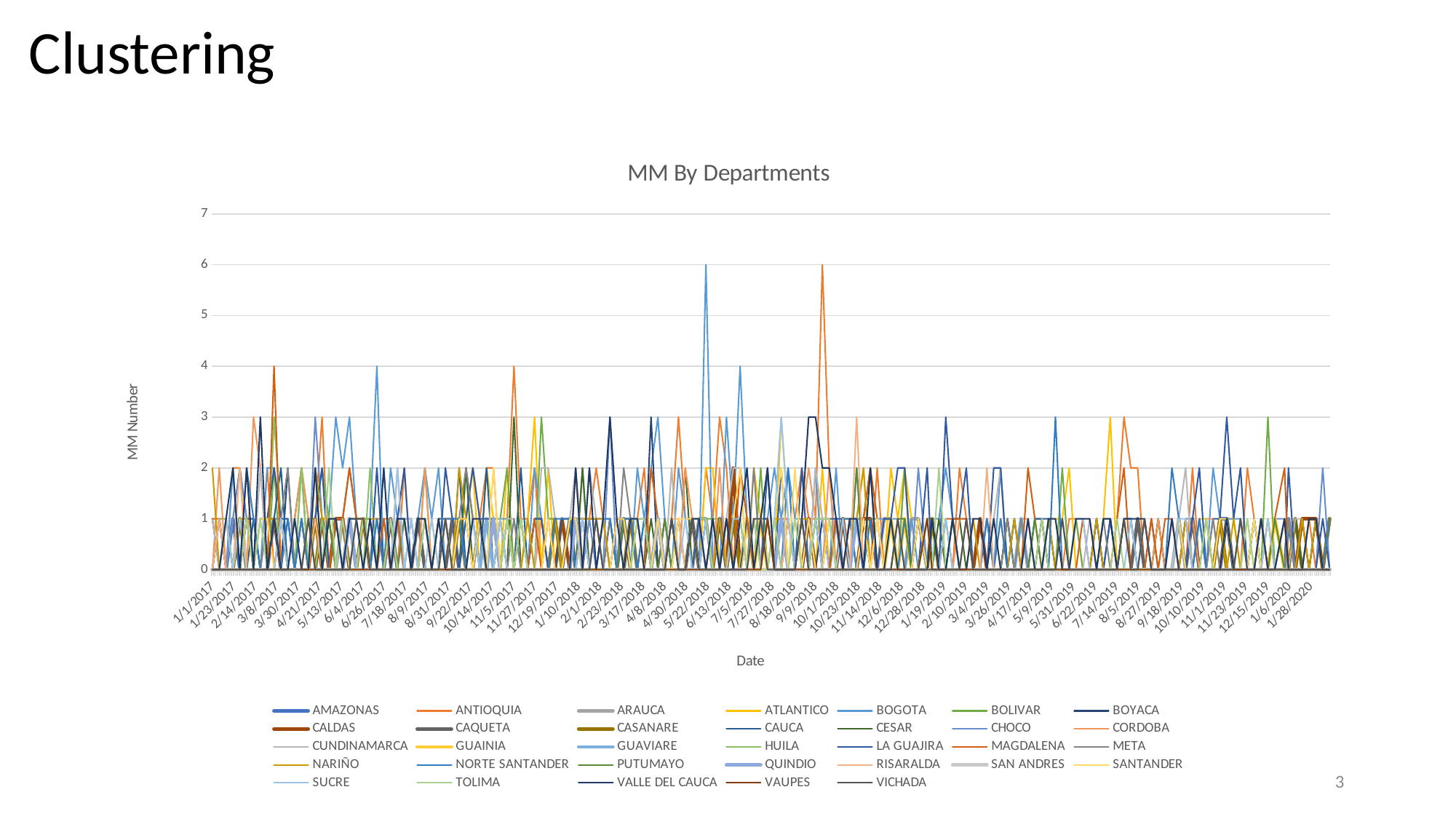

Clustering

### Chart: MM By Departments

| Category | AMAZONAS | ANTIOQUIA | ARAUCA | ATLANTICO | BOGOTA | BOLIVAR | BOYACA | CALDAS | CAQUETA | CASANARE | CAUCA | CESAR | CHOCO | CORDOBA | CUNDINAMARCA | GUAINIA | GUAVIARE | HUILA | LA GUAJIRA | MAGDALENA | META | NARIÑO | NORTE SANTANDER | PUTUMAYO | QUINDIO | RISARALDA | SAN ANDRES | SANTANDER | SUCRE | TOLIMA | VALLE DEL CAUCA | VAUPES | VICHADA |
|---|---|---|---|---|---|---|---|---|---|---|---|---|---|---|---|---|---|---|---|---|---|---|---|---|---|---|---|---|---|---|---|---|---|
| 42736 | 0.0 | 0.0 | 0.0 | 0.0 | 0.0 | 0.0 | 1.0 | 0.0 | 0.0 | 0.0 | 0.0 | 0.0 | 0.0 | 0.0 | 1.0 | 0.0 | 0.0 | 0.0 | 0.0 | 1.0 | 0.0 | 2.0 | 0.0 | 0.0 | 0.0 | 0.0 | 0.0 | 0.0 | 0.0 | 0.0 | 0.0 | 0.0 | 0.0 |
| 42743 | 0.0 | 1.0 | 0.0 | 0.0 | 1.0 | 1.0 | 0.0 | 0.0 | 0.0 | 0.0 | 1.0 | 0.0 | 0.0 | 2.0 | 0.0 | 0.0 | 0.0 | 0.0 | 0.0 | 1.0 | 1.0 | 0.0 | 0.0 | 0.0 | 0.0 | 1.0 | 0.0 | 0.0 | 0.0 | 0.0 | 0.0 | 0.0 | 0.0 |
| 42750 | 0.0 | 0.0 | 0.0 | 0.0 | 0.0 | 1.0 | 0.0 | 0.0 | 0.0 | 0.0 | 0.0 | 1.0 | 0.0 | 0.0 | 0.0 | 0.0 | 0.0 | 0.0 | 1.0 | 0.0 | 0.0 | 0.0 | 0.0 | 0.0 | 0.0 | 0.0 | 0.0 | 1.0 | 1.0 | 0.0 | 1.0 | 0.0 | 0.0 |
| 42757 | 1.0 | 2.0 | 0.0 | 1.0 | 2.0 | 0.0 | 0.0 | 0.0 | 0.0 | 0.0 | 0.0 | 0.0 | 1.0 | 0.0 | 0.0 | 0.0 | 0.0 | 0.0 | 0.0 | 0.0 | 0.0 | 0.0 | 0.0 | 0.0 | 0.0 | 0.0 | 0.0 | 0.0 | 0.0 | 0.0 | 2.0 | 0.0 | 0.0 |
| 42764 | 0.0 | 2.0 | 0.0 | 2.0 | 0.0 | 0.0 | 0.0 | 0.0 | 0.0 | 1.0 | 0.0 | 0.0 | 2.0 | 0.0 | 0.0 | 0.0 | 0.0 | 0.0 | 0.0 | 1.0 | 0.0 | 1.0 | 0.0 | 0.0 | 0.0 | 2.0 | 0.0 | 1.0 | 1.0 | 0.0 | 0.0 | 0.0 | 0.0 |
| 42771 | 0.0 | 1.0 | 0.0 | 0.0 | 0.0 | 1.0 | 0.0 | 0.0 | 0.0 | 0.0 | 0.0 | 1.0 | 1.0 | 0.0 | 1.0 | 0.0 | 0.0 | 0.0 | 1.0 | 0.0 | 0.0 | 1.0 | 2.0 | 0.0 | 0.0 | 0.0 | 0.0 | 0.0 | 0.0 | 1.0 | 2.0 | 0.0 | 0.0 |
| 42778 | 0.0 | 1.0 | 0.0 | 1.0 | 0.0 | 0.0 | 0.0 | 0.0 | 0.0 | 0.0 | 1.0 | 0.0 | 0.0 | 3.0 | 0.0 | 0.0 | 0.0 | 0.0 | 1.0 | 0.0 | 0.0 | 0.0 | 1.0 | 0.0 | 0.0 | 0.0 | 0.0 | 0.0 | 0.0 | 0.0 | 0.0 | 0.0 | 0.0 |
| 42785 | 0.0 | 0.0 | 0.0 | 0.0 | 0.0 | 0.0 | 1.0 | 0.0 | 0.0 | 0.0 | 0.0 | 0.0 | 0.0 | 2.0 | 2.0 | 0.0 | 0.0 | 0.0 | 0.0 | 0.0 | 0.0 | 1.0 | 0.0 | 0.0 | 0.0 | 0.0 | 0.0 | 1.0 | 0.0 | 1.0 | 3.0 | 0.0 | 0.0 |
| 42792 | 0.0 | 2.0 | 0.0 | 0.0 | 2.0 | 0.0 | 1.0 | 0.0 | 0.0 | 0.0 | 0.0 | 0.0 | 0.0 | 0.0 | 0.0 | 0.0 | 0.0 | 0.0 | 1.0 | 0.0 | 1.0 | 1.0 | 0.0 | 0.0 | 0.0 | 0.0 | 0.0 | 1.0 | 0.0 | 0.0 | 0.0 | 0.0 | 0.0 |
| 42799 | 0.0 | 0.0 | 0.0 | 3.0 | 2.0 | 2.0 | 1.0 | 0.0 | 1.0 | 0.0 | 1.0 | 0.0 | 0.0 | 1.0 | 0.0 | 0.0 | 0.0 | 3.0 | 2.0 | 4.0 | 1.0 | 1.0 | 0.0 | 0.0 | 0.0 | 0.0 | 0.0 | 0.0 | 0.0 | 0.0 | 1.0 | 0.0 | 0.0 |
| 42806 | 0.0 | 0.0 | 0.0 | 1.0 | 1.0 | 0.0 | 0.0 | 0.0 | 0.0 | 0.0 | 2.0 | 1.0 | 0.0 | 0.0 | 1.0 | 0.0 | 0.0 | 1.0 | 1.0 | 0.0 | 1.0 | 0.0 | 0.0 | 1.0 | 0.0 | 1.0 | 0.0 | 0.0 | 1.0 | 0.0 | 0.0 | 0.0 | 0.0 |
| 42813 | 0.0 | 0.0 | 0.0 | 0.0 | 1.0 | 0.0 | 2.0 | 0.0 | 0.0 | 0.0 | 0.0 | 0.0 | 1.0 | 0.0 | 0.0 | 0.0 | 0.0 | 0.0 | 1.0 | 0.0 | 2.0 | 0.0 | 1.0 | 0.0 | 0.0 | 0.0 | 0.0 | 0.0 | 0.0 | 0.0 | 0.0 | 0.0 | 0.0 |
| 42820 | 0.0 | 0.0 | 0.0 | 0.0 | 0.0 | 0.0 | 0.0 | 0.0 | 0.0 | 0.0 | 0.0 | 1.0 | 0.0 | 1.0 | 0.0 | 0.0 | 0.0 | 0.0 | 0.0 | 0.0 | 0.0 | 0.0 | 0.0 | 0.0 | 0.0 | 0.0 | 0.0 | 0.0 | 1.0 | 0.0 | 1.0 | 0.0 | 0.0 |
| 42827 | 0.0 | 1.0 | 0.0 | 1.0 | 1.0 | 2.0 | 0.0 | 0.0 | 0.0 | 0.0 | 1.0 | 2.0 | 0.0 | 2.0 | 1.0 | 0.0 | 0.0 | 2.0 | 1.0 | 0.0 | 0.0 | 1.0 | 1.0 | 0.0 | 0.0 | 0.0 | 0.0 | 0.0 | 0.0 | 0.0 | 0.0 | 0.0 | 0.0 |
| 42834 | 0.0 | 0.0 | 0.0 | 0.0 | 0.0 | 1.0 | 0.0 | 0.0 | 0.0 | 0.0 | 0.0 | 0.0 | 0.0 | 1.0 | 0.0 | 0.0 | 0.0 | 0.0 | 0.0 | 1.0 | 0.0 | 0.0 | 0.0 | 0.0 | 0.0 | 0.0 | 0.0 | 0.0 | 0.0 | 1.0 | 0.0 | 0.0 | 1.0 |
| 42841 | 0.0 | 1.0 | 0.0 | 0.0 | 2.0 | 1.0 | 0.0 | 0.0 | 0.0 | 1.0 | 0.0 | 0.0 | 3.0 | 0.0 | 0.0 | 0.0 | 0.0 | 0.0 | 1.0 | 0.0 | 0.0 | 2.0 | 0.0 | 0.0 | 0.0 | 1.0 | 0.0 | 0.0 | 0.0 | 0.0 | 2.0 | 0.0 | 0.0 |
| 42848 | 0.0 | 3.0 | 0.0 | 0.0 | 0.0 | 2.0 | 0.0 | 1.0 | 0.0 | 0.0 | 0.0 | 0.0 | 1.0 | 1.0 | 0.0 | 0.0 | 0.0 | 1.0 | 2.0 | 0.0 | 0.0 | 1.0 | 0.0 | 0.0 | 0.0 | 0.0 | 0.0 | 0.0 | 0.0 | 0.0 | 0.0 | 0.0 | 0.0 |
| 42855 | 0.0 | 0.0 | 0.0 | 1.0 | 1.0 | 1.0 | 0.0 | 0.0 | 0.0 | 0.0 | 0.0 | 0.0 | 0.0 | 1.0 | 0.0 | 0.0 | 0.0 | 0.0 | 0.0 | 0.0 | 1.0 | 1.0 | 1.0 | 1.0 | 0.0 | 0.0 | 0.0 | 0.0 | 0.0 | 2.0 | 1.0 | 0.0 | 0.0 |
| 42862 | 0.0 | 0.0 | 0.0 | 0.0 | 3.0 | 0.0 | 0.0 | 1.0 | 0.0 | 0.0 | 0.0 | 1.0 | 1.0 | 1.0 | 0.0 | 0.0 | 0.0 | 0.0 | 0.0 | 1.0 | 0.0 | 0.0 | 1.0 | 0.0 | 0.0 | 0.0 | 0.0 | 0.0 | 0.0 | 0.0 | 1.0 | 0.0 | 0.0 |
| 42869 | 0.0 | 1.0 | 1.0 | 0.0 | 2.0 | 0.0 | 0.0 | 1.0 | 0.0 | 0.0 | 0.0 | 0.0 | 1.0 | 0.0 | 1.0 | 0.0 | 0.0 | 0.0 | 0.0 | 1.0 | 0.0 | 0.0 | 0.0 | 0.0 | 0.0 | 0.0 | 0.0 | 0.0 | 0.0 | 1.0 | 0.0 | 0.0 | 0.0 |
| 42876 | 0.0 | 2.0 | 0.0 | 1.0 | 3.0 | 0.0 | 1.0 | 0.0 | 0.0 | 1.0 | 0.0 | 0.0 | 2.0 | 1.0 | 0.0 | 0.0 | 0.0 | 0.0 | 1.0 | 2.0 | 0.0 | 1.0 | 1.0 | 1.0 | 1.0 | 0.0 | 0.0 | 0.0 | 0.0 | 0.0 | 1.0 | 0.0 | 0.0 |
| 42883 | 0.0 | 1.0 | 0.0 | 1.0 | 1.0 | 1.0 | 0.0 | 0.0 | 0.0 | 0.0 | 0.0 | 0.0 | 1.0 | 0.0 | 0.0 | 0.0 | 0.0 | 0.0 | 0.0 | 1.0 | 0.0 | 0.0 | 0.0 | 0.0 | 0.0 | 0.0 | 0.0 | 0.0 | 0.0 | 0.0 | 1.0 | 0.0 | 1.0 |
| 42890 | 0.0 | 1.0 | 0.0 | 1.0 | 1.0 | 1.0 | 0.0 | 0.0 | 0.0 | 1.0 | 0.0 | 0.0 | 0.0 | 1.0 | 0.0 | 0.0 | 0.0 | 0.0 | 0.0 | 1.0 | 0.0 | 0.0 | 0.0 | 0.0 | 0.0 | 0.0 | 0.0 | 1.0 | 1.0 | 1.0 | 0.0 | 0.0 | 1.0 |
| 42897 | 0.0 | 0.0 | 0.0 | 0.0 | 1.0 | 1.0 | 0.0 | 0.0 | 0.0 | 0.0 | 0.0 | 0.0 | 1.0 | 0.0 | 0.0 | 0.0 | 0.0 | 2.0 | 0.0 | 0.0 | 0.0 | 1.0 | 0.0 | 0.0 | 0.0 | 0.0 | 0.0 | 0.0 | 0.0 | 0.0 | 1.0 | 0.0 | 0.0 |
| 42904 | 0.0 | 1.0 | 0.0 | 0.0 | 4.0 | 0.0 | 0.0 | 0.0 | 0.0 | 0.0 | 0.0 | 0.0 | 0.0 | 0.0 | 0.0 | 0.0 | 0.0 | 0.0 | 2.0 | 0.0 | 1.0 | 1.0 | 1.0 | 0.0 | 0.0 | 0.0 | 0.0 | 0.0 | 0.0 | 0.0 | 0.0 | 0.0 | 0.0 |
| 42911 | 0.0 | 1.0 | 0.0 | 1.0 | 0.0 | 0.0 | 0.0 | 0.0 | 0.0 | 0.0 | 0.0 | 0.0 | 1.0 | 0.0 | 0.0 | 0.0 | 0.0 | 0.0 | 0.0 | 1.0 | 0.0 | 0.0 | 0.0 | 0.0 | 0.0 | 0.0 | 0.0 | 0.0 | 0.0 | 0.0 | 2.0 | 0.0 | 0.0 |
| 42918 | 0.0 | 1.0 | 0.0 | 0.0 | 2.0 | 0.0 | 0.0 | 0.0 | 1.0 | 0.0 | 0.0 | 0.0 | 0.0 | 0.0 | 0.0 | 0.0 | 0.0 | 0.0 | 0.0 | 0.0 | 0.0 | 0.0 | 1.0 | 0.0 | 0.0 | 0.0 | 0.0 | 1.0 | 0.0 | 1.0 | 0.0 | 0.0 | 0.0 |
| 42925 | 0.0 | 0.0 | 1.0 | 0.0 | 1.0 | 0.0 | 0.0 | 0.0 | 0.0 | 0.0 | 0.0 | 0.0 | 1.0 | 2.0 | 0.0 | 0.0 | 0.0 | 0.0 | 1.0 | 1.0 | 0.0 | 0.0 | 0.0 | 0.0 | 0.0 | 0.0 | 0.0 | 0.0 | 2.0 | 0.0 | 1.0 | 0.0 | 0.0 |
| 42932 | 0.0 | 2.0 | 0.0 | 0.0 | 1.0 | 0.0 | 0.0 | 0.0 | 0.0 | 0.0 | 0.0 | 0.0 | 1.0 | 0.0 | 1.0 | 0.0 | 0.0 | 0.0 | 2.0 | 0.0 | 0.0 | 0.0 | 0.0 | 1.0 | 0.0 | 0.0 | 0.0 | 0.0 | 0.0 | 0.0 | 1.0 | 0.0 | 0.0 |
| 42939 | 0.0 | 0.0 | 0.0 | 0.0 | 0.0 | 1.0 | 0.0 | 0.0 | 0.0 | 0.0 | 0.0 | 0.0 | 1.0 | 0.0 | 1.0 | 0.0 | 0.0 | 0.0 | 0.0 | 0.0 | 0.0 | 0.0 | 0.0 | 0.0 | 0.0 | 0.0 | 0.0 | 0.0 | 1.0 | 0.0 | 0.0 | 0.0 | 0.0 |
| 42946 | 0.0 | 1.0 | 0.0 | 1.0 | 1.0 | 0.0 | 0.0 | 0.0 | 1.0 | 0.0 | 0.0 | 0.0 | 0.0 | 0.0 | 0.0 | 0.0 | 0.0 | 0.0 | 0.0 | 0.0 | 0.0 | 0.0 | 0.0 | 0.0 | 0.0 | 0.0 | 0.0 | 0.0 | 0.0 | 0.0 | 1.0 | 0.0 | 0.0 |
| 42953 | 0.0 | 1.0 | 0.0 | 0.0 | 2.0 | 2.0 | 1.0 | 0.0 | 0.0 | 0.0 | 0.0 | 0.0 | 0.0 | 2.0 | 0.0 | 0.0 | 0.0 | 1.0 | 0.0 | 0.0 | 0.0 | 0.0 | 1.0 | 0.0 | 0.0 | 1.0 | 0.0 | 0.0 | 0.0 | 1.0 | 1.0 | 0.0 | 0.0 |
| 42960 | 0.0 | 0.0 | 0.0 | 1.0 | 1.0 | 0.0 | 0.0 | 0.0 | 0.0 | 0.0 | 0.0 | 0.0 | 0.0 | 0.0 | 0.0 | 0.0 | 0.0 | 0.0 | 0.0 | 0.0 | 0.0 | 0.0 | 0.0 | 0.0 | 0.0 | 0.0 | 0.0 | 0.0 | 1.0 | 0.0 | 0.0 | 0.0 | 0.0 |
| 42967 | 0.0 | 0.0 | 0.0 | 0.0 | 2.0 | 1.0 | 0.0 | 0.0 | 0.0 | 0.0 | 0.0 | 0.0 | 0.0 | 1.0 | 0.0 | 0.0 | 0.0 | 0.0 | 0.0 | 0.0 | 0.0 | 1.0 | 1.0 | 0.0 | 0.0 | 0.0 | 0.0 | 0.0 | 0.0 | 0.0 | 1.0 | 0.0 | 0.0 |
| 42974 | 0.0 | 1.0 | 0.0 | 0.0 | 0.0 | 1.0 | 0.0 | 0.0 | 0.0 | 0.0 | 1.0 | 1.0 | 1.0 | 1.0 | 1.0 | 0.0 | 0.0 | 0.0 | 2.0 | 0.0 | 0.0 | 0.0 | 1.0 | 0.0 | 0.0 | 1.0 | 0.0 | 1.0 | 1.0 | 0.0 | 0.0 | 0.0 | 1.0 |
| 42981 | 0.0 | 0.0 | 0.0 | 0.0 | 0.0 | 1.0 | 0.0 | 0.0 | 1.0 | 0.0 | 0.0 | 0.0 | 1.0 | 1.0 | 0.0 | 0.0 | 0.0 | 0.0 | 1.0 | 0.0 | 0.0 | 0.0 | 1.0 | 0.0 | 0.0 | 0.0 | 0.0 | 0.0 | 0.0 | 0.0 | 0.0 | 0.0 | 0.0 |
| 42988 | 0.0 | 1.0 | 0.0 | 1.0 | 0.0 | 0.0 | 0.0 | 0.0 | 0.0 | 1.0 | 2.0 | 0.0 | 0.0 | 0.0 | 1.0 | 0.0 | 0.0 | 0.0 | 0.0 | 1.0 | 1.0 | 2.0 | 1.0 | 0.0 | 0.0 | 0.0 | 0.0 | 1.0 | 0.0 | 0.0 | 0.0 | 0.0 | 0.0 |
| 42995 | 0.0 | 1.0 | 0.0 | 1.0 | 2.0 | 2.0 | 0.0 | 0.0 | 0.0 | 0.0 | 0.0 | 2.0 | 1.0 | 0.0 | 0.0 | 0.0 | 0.0 | 0.0 | 1.0 | 1.0 | 2.0 | 1.0 | 0.0 | 0.0 | 0.0 | 0.0 | 0.0 | 1.0 | 0.0 | 0.0 | 0.0 | 0.0 | 0.0 |
| 43002 | 0.0 | 2.0 | 0.0 | 2.0 | 1.0 | 1.0 | 0.0 | 0.0 | 0.0 | 0.0 | 0.0 | 0.0 | 0.0 | 1.0 | 1.0 | 0.0 | 0.0 | 0.0 | 2.0 | 0.0 | 1.0 | 0.0 | 0.0 | 0.0 | 0.0 | 0.0 | 0.0 | 0.0 | 1.0 | 0.0 | 1.0 | 0.0 | 0.0 |
| 43009 | 0.0 | 1.0 | 1.0 | 0.0 | 0.0 | 0.0 | 1.0 | 0.0 | 0.0 | 0.0 | 0.0 | 0.0 | 0.0 | 1.0 | 0.0 | 0.0 | 0.0 | 0.0 | 1.0 | 1.0 | 0.0 | 0.0 | 1.0 | 0.0 | 0.0 | 0.0 | 0.0 | 1.0 | 0.0 | 0.0 | 1.0 | 0.0 | 0.0 |
| 43016 | 0.0 | 2.0 | 0.0 | 2.0 | 1.0 | 1.0 | 0.0 | 0.0 | 0.0 | 0.0 | 2.0 | 1.0 | 0.0 | 1.0 | 0.0 | 0.0 | 1.0 | 0.0 | 1.0 | 0.0 | 0.0 | 0.0 | 0.0 | 0.0 | 0.0 | 0.0 | 0.0 | 0.0 | 0.0 | 0.0 | 0.0 | 0.0 | 0.0 |
| 43023 | 0.0 | 2.0 | 0.0 | 1.0 | 0.0 | 1.0 | 0.0 | 0.0 | 0.0 | 1.0 | 0.0 | 0.0 | 1.0 | 0.0 | 0.0 | 0.0 | 0.0 | 1.0 | 1.0 | 0.0 | 1.0 | 0.0 | 0.0 | 0.0 | 1.0 | 0.0 | 0.0 | 2.0 | 0.0 | 0.0 | 0.0 | 0.0 | 0.0 |
| 43030 | 0.0 | 0.0 | 0.0 | 0.0 | 1.0 | 1.0 | 0.0 | 0.0 | 0.0 | 0.0 | 0.0 | 1.0 | 0.0 | 0.0 | 0.0 | 0.0 | 0.0 | 0.0 | 0.0 | 0.0 | 0.0 | 1.0 | 0.0 | 0.0 | 0.0 | 0.0 | 0.0 | 0.0 | 1.0 | 0.0 | 0.0 | 0.0 | 0.0 |
| 43037 | 0.0 | 1.0 | 0.0 | 2.0 | 1.0 | 2.0 | 0.0 | 0.0 | 0.0 | 0.0 | 1.0 | 0.0 | 0.0 | 1.0 | 1.0 | 0.0 | 0.0 | 0.0 | 0.0 | 1.0 | 0.0 | 0.0 | 0.0 | 1.0 | 0.0 | 0.0 | 0.0 | 1.0 | 0.0 | 1.0 | 0.0 | 0.0 | 0.0 |
| 43044 | 0.0 | 4.0 | 0.0 | 0.0 | 0.0 | 0.0 | 0.0 | 0.0 | 0.0 | 0.0 | 0.0 | 3.0 | 0.0 | 0.0 | 1.0 | 0.0 | 0.0 | 0.0 | 0.0 | 0.0 | 1.0 | 0.0 | 0.0 | 0.0 | 0.0 | 0.0 | 0.0 | 0.0 | 0.0 | 0.0 | 0.0 | 0.0 | 0.0 |
| 43051 | 0.0 | 1.0 | 0.0 | 0.0 | 0.0 | 1.0 | 0.0 | 0.0 | 0.0 | 0.0 | 2.0 | 0.0 | 1.0 | 0.0 | 0.0 | 0.0 | 0.0 | 0.0 | 1.0 | 1.0 | 0.0 | 0.0 | 0.0 | 0.0 | 0.0 | 0.0 | 0.0 | 1.0 | 0.0 | 1.0 | 0.0 | 0.0 | 0.0 |
| 43058 | 0.0 | 1.0 | 0.0 | 1.0 | 0.0 | 0.0 | 0.0 | 0.0 | 0.0 | 0.0 | 0.0 | 0.0 | 0.0 | 0.0 | 0.0 | 0.0 | 0.0 | 1.0 | 0.0 | 0.0 | 0.0 | 1.0 | 0.0 | 0.0 | 0.0 | 0.0 | 0.0 | 0.0 | 0.0 | 0.0 | 0.0 | 0.0 | 0.0 |
| 43065 | 0.0 | 2.0 | 0.0 | 3.0 | 2.0 | 0.0 | 1.0 | 0.0 | 0.0 | 0.0 | 1.0 | 0.0 | 0.0 | 0.0 | 0.0 | 0.0 | 0.0 | 0.0 | 1.0 | 1.0 | 0.0 | 0.0 | 0.0 | 0.0 | 0.0 | 0.0 | 0.0 | 0.0 | 0.0 | 0.0 | 0.0 | 0.0 | 0.0 |
| 43072 | 0.0 | 0.0 | 0.0 | 0.0 | 1.0 | 3.0 | 1.0 | 0.0 | 0.0 | 0.0 | 1.0 | 0.0 | 0.0 | 1.0 | 2.0 | 0.0 | 0.0 | 0.0 | 1.0 | 0.0 | 0.0 | 0.0 | 0.0 | 0.0 | 0.0 | 0.0 | 0.0 | 0.0 | 0.0 | 0.0 | 0.0 | 0.0 | 0.0 |
| 43079 | 0.0 | 1.0 | 0.0 | 2.0 | 0.0 | 1.0 | 0.0 | 0.0 | 0.0 | 0.0 | 0.0 | 0.0 | 0.0 | 0.0 | 2.0 | 0.0 | 0.0 | 0.0 | 0.0 | 1.0 | 0.0 | 0.0 | 0.0 | 0.0 | 0.0 | 0.0 | 0.0 | 1.0 | 0.0 | 0.0 | 0.0 | 0.0 | 0.0 |
| 43086 | 0.0 | 1.0 | 0.0 | 0.0 | 0.0 | 1.0 | 0.0 | 0.0 | 0.0 | 1.0 | 0.0 | 1.0 | 0.0 | 1.0 | 1.0 | 0.0 | 0.0 | 1.0 | 1.0 | 0.0 | 0.0 | 1.0 | 1.0 | 0.0 | 0.0 | 0.0 | 0.0 | 0.0 | 0.0 | 0.0 | 0.0 | 0.0 | 0.0 |
| 43093 | 0.0 | 0.0 | 0.0 | 0.0 | 1.0 | 0.0 | 0.0 | 1.0 | 0.0 | 0.0 | 1.0 | 0.0 | 0.0 | 0.0 | 0.0 | 0.0 | 0.0 | 0.0 | 0.0 | 0.0 | 0.0 | 0.0 | 1.0 | 0.0 | 0.0 | 0.0 | 0.0 | 0.0 | 0.0 | 0.0 | 0.0 | 0.0 | 0.0 |
| 43101 | 0.0 | 0.0 | 0.0 | 1.0 | 1.0 | 1.0 | 0.0 | 0.0 | 1.0 | 0.0 | 1.0 | 0.0 | 0.0 | 1.0 | 1.0 | 0.0 | 0.0 | 0.0 | 0.0 | 0.0 | 0.0 | 1.0 | 1.0 | 0.0 | 0.0 | 0.0 | 0.0 | 1.0 | 0.0 | 0.0 | 0.0 | 0.0 | 0.0 |
| 43107 | 0.0 | 2.0 | 0.0 | 0.0 | 1.0 | 0.0 | 0.0 | 0.0 | 0.0 | 0.0 | 0.0 | 0.0 | 0.0 | 1.0 | 2.0 | 0.0 | 0.0 | 0.0 | 1.0 | 0.0 | 0.0 | 1.0 | 0.0 | 0.0 | 1.0 | 0.0 | 0.0 | 1.0 | 0.0 | 0.0 | 2.0 | 0.0 | 0.0 |
| 43114 | 0.0 | 0.0 | 0.0 | 0.0 | 1.0 | 2.0 | 0.0 | 0.0 | 0.0 | 0.0 | 1.0 | 2.0 | 0.0 | 0.0 | 0.0 | 0.0 | 0.0 | 0.0 | 1.0 | 1.0 | 1.0 | 1.0 | 0.0 | 0.0 | 0.0 | 1.0 | 0.0 | 0.0 | 1.0 | 0.0 | 0.0 | 0.0 | 0.0 |
| 43121 | 0.0 | 1.0 | 0.0 | 0.0 | 1.0 | 0.0 | 0.0 | 0.0 | 0.0 | 0.0 | 0.0 | 0.0 | 1.0 | 0.0 | 2.0 | 0.0 | 0.0 | 0.0 | 0.0 | 1.0 | 0.0 | 1.0 | 0.0 | 0.0 | 0.0 | 0.0 | 0.0 | 0.0 | 0.0 | 0.0 | 2.0 | 0.0 | 0.0 |
| 43128 | 0.0 | 2.0 | 0.0 | 0.0 | 1.0 | 1.0 | 0.0 | 0.0 | 0.0 | 0.0 | 1.0 | 0.0 | 0.0 | 0.0 | 1.0 | 0.0 | 0.0 | 0.0 | 0.0 | 1.0 | 1.0 | 1.0 | 0.0 | 0.0 | 0.0 | 0.0 | 0.0 | 0.0 | 1.0 | 0.0 | 0.0 | 0.0 | 1.0 |
| 43135 | 0.0 | 1.0 | 0.0 | 0.0 | 1.0 | 0.0 | 0.0 | 0.0 | 0.0 | 0.0 | 1.0 | 0.0 | 0.0 | 1.0 | 1.0 | 0.0 | 0.0 | 0.0 | 0.0 | 0.0 | 0.0 | 1.0 | 1.0 | 0.0 | 0.0 | 0.0 | 0.0 | 0.0 | 0.0 | 0.0 | 1.0 | 0.0 | 0.0 |
| 43142 | 0.0 | 0.0 | 0.0 | 0.0 | 1.0 | 1.0 | 1.0 | 0.0 | 0.0 | 0.0 | 0.0 | 0.0 | 3.0 | 0.0 | 0.0 | 0.0 | 0.0 | 0.0 | 0.0 | 0.0 | 1.0 | 0.0 | 1.0 | 0.0 | 0.0 | 0.0 | 0.0 | 0.0 | 0.0 | 0.0 | 3.0 | 0.0 | 0.0 |
| 43149 | 0.0 | 1.0 | 0.0 | 0.0 | 0.0 | 0.0 | 0.0 | 0.0 | 0.0 | 0.0 | 0.0 | 0.0 | 0.0 | 0.0 | 0.0 | 0.0 | 0.0 | 0.0 | 1.0 | 0.0 | 0.0 | 0.0 | 0.0 | 0.0 | 0.0 | 0.0 | 0.0 | 1.0 | 0.0 | 0.0 | 1.0 | 0.0 | 0.0 |
| 43156 | 0.0 | 1.0 | 0.0 | 1.0 | 1.0 | 1.0 | 0.0 | 0.0 | 1.0 | 0.0 | 0.0 | 1.0 | 0.0 | 0.0 | 1.0 | 0.0 | 0.0 | 0.0 | 1.0 | 0.0 | 2.0 | 0.0 | 1.0 | 1.0 | 0.0 | 0.0 | 0.0 | 1.0 | 0.0 | 0.0 | 0.0 | 0.0 | 0.0 |
| 43163 | 0.0 | 1.0 | 1.0 | 0.0 | 0.0 | 1.0 | 0.0 | 0.0 | 0.0 | 1.0 | 0.0 | 0.0 | 1.0 | 1.0 | 0.0 | 0.0 | 0.0 | 0.0 | 1.0 | 0.0 | 1.0 | 1.0 | 1.0 | 0.0 | 0.0 | 0.0 | 0.0 | 0.0 | 1.0 | 0.0 | 1.0 | 0.0 | 0.0 |
| 43170 | 0.0 | 1.0 | 0.0 | 1.0 | 2.0 | 0.0 | 0.0 | 0.0 | 0.0 | 0.0 | 0.0 | 0.0 | 1.0 | 0.0 | 1.0 | 0.0 | 0.0 | 0.0 | 0.0 | 0.0 | 1.0 | 1.0 | 0.0 | 0.0 | 0.0 | 0.0 | 0.0 | 1.0 | 1.0 | 1.0 | 1.0 | 0.0 | 0.0 |
| 43177 | 0.0 | 2.0 | 0.0 | 0.0 | 1.0 | 0.0 | 0.0 | 0.0 | 0.0 | 0.0 | 1.0 | 0.0 | 0.0 | 0.0 | 0.0 | 0.0 | 0.0 | 0.0 | 0.0 | 0.0 | 1.0 | 0.0 | 1.0 | 0.0 | 0.0 | 0.0 | 0.0 | 0.0 | 0.0 | 1.0 | 0.0 | 0.0 | 0.0 |
| 43184 | 0.0 | 0.0 | 0.0 | 0.0 | 2.0 | 0.0 | 3.0 | 0.0 | 0.0 | 0.0 | 0.0 | 1.0 | 0.0 | 0.0 | 0.0 | 0.0 | 0.0 | 0.0 | 0.0 | 2.0 | 0.0 | 0.0 | 0.0 | 0.0 | 0.0 | 0.0 | 0.0 | 0.0 | 0.0 | 0.0 | 0.0 | 0.0 | 0.0 |
| 43191 | 0.0 | 1.0 | 0.0 | 0.0 | 3.0 | 0.0 | 0.0 | 1.0 | 0.0 | 0.0 | 1.0 | 0.0 | 0.0 | 0.0 | 0.0 | 0.0 | 0.0 | 0.0 | 0.0 | 1.0 | 0.0 | 0.0 | 0.0 | 0.0 | 1.0 | 0.0 | 0.0 | 1.0 | 0.0 | 0.0 | 0.0 | 0.0 | 0.0 |
| 43198 | 0.0 | 0.0 | 0.0 | 1.0 | 1.0 | 0.0 | 1.0 | 0.0 | 0.0 | 0.0 | 0.0 | 0.0 | 0.0 | 0.0 | 0.0 | 0.0 | 0.0 | 0.0 | 0.0 | 0.0 | 0.0 | 0.0 | 0.0 | 1.0 | 0.0 | 0.0 | 0.0 | 0.0 | 0.0 | 0.0 | 0.0 | 0.0 | 0.0 |
| 43205 | 0.0 | 1.0 | 0.0 | 0.0 | 0.0 | 0.0 | 0.0 | 0.0 | 0.0 | 0.0 | 0.0 | 1.0 | 0.0 | 0.0 | 2.0 | 0.0 | 0.0 | 0.0 | 0.0 | 0.0 | 0.0 | 1.0 | 0.0 | 0.0 | 0.0 | 1.0 | 0.0 | 0.0 | 0.0 | 0.0 | 1.0 | 0.0 | 1.0 |
| 43212 | 0.0 | 3.0 | 0.0 | 1.0 | 2.0 | 1.0 | 0.0 | 0.0 | 0.0 | 0.0 | 0.0 | 0.0 | 0.0 | 0.0 | 0.0 | 0.0 | 0.0 | 0.0 | 0.0 | 0.0 | 0.0 | 0.0 | 0.0 | 0.0 | 0.0 | 1.0 | 0.0 | 1.0 | 0.0 | 0.0 | 0.0 | 0.0 | 0.0 |
| 43219 | 0.0 | 1.0 | 0.0 | 0.0 | 1.0 | 0.0 | 0.0 | 0.0 | 0.0 | 0.0 | 0.0 | 2.0 | 0.0 | 2.0 | 0.0 | 0.0 | 0.0 | 0.0 | 0.0 | 0.0 | 0.0 | 0.0 | 0.0 | 0.0 | 0.0 | 0.0 | 0.0 | 1.0 | 1.0 | 0.0 | 0.0 | 0.0 | 0.0 |
| 43226 | 0.0 | 1.0 | 0.0 | 0.0 | 0.0 | 1.0 | 0.0 | 0.0 | 1.0 | 0.0 | 1.0 | 0.0 | 0.0 | 1.0 | 1.0 | 0.0 | 0.0 | 1.0 | 0.0 | 1.0 | 1.0 | 0.0 | 0.0 | 0.0 | 0.0 | 0.0 | 0.0 | 1.0 | 0.0 | 1.0 | 1.0 | 0.0 | 1.0 |
| 43233 | 0.0 | 0.0 | 1.0 | 0.0 | 0.0 | 0.0 | 0.0 | 0.0 | 0.0 | 0.0 | 0.0 | 1.0 | 0.0 | 1.0 | 1.0 | 0.0 | 0.0 | 0.0 | 1.0 | 0.0 | 0.0 | 0.0 | 0.0 | 0.0 | 0.0 | 0.0 | 0.0 | 0.0 | 0.0 | 1.0 | 1.0 | 0.0 | 0.0 |
| 43240 | 0.0 | 2.0 | 1.0 | 2.0 | 6.0 | 1.0 | 1.0 | 0.0 | 0.0 | 0.0 | 0.0 | 0.0 | 1.0 | 0.0 | 0.0 | 0.0 | 0.0 | 0.0 | 1.0 | 0.0 | 0.0 | 0.0 | 0.0 | 0.0 | 0.0 | 0.0 | 0.0 | 0.0 | 1.0 | 1.0 | 0.0 | 0.0 | 0.0 |
| 43247 | 0.0 | 1.0 | 0.0 | 2.0 | 0.0 | 1.0 | 0.0 | 0.0 | 0.0 | 0.0 | 0.0 | 1.0 | 0.0 | 0.0 | 1.0 | 0.0 | 0.0 | 0.0 | 0.0 | 1.0 | 0.0 | 0.0 | 1.0 | 0.0 | 0.0 | 0.0 | 0.0 | 1.0 | 0.0 | 0.0 | 1.0 | 0.0 | 0.0 |
| 43254 | 0.0 | 3.0 | 0.0 | 0.0 | 0.0 | 1.0 | 0.0 | 0.0 | 1.0 | 0.0 | 0.0 | 0.0 | 0.0 | 2.0 | 0.0 | 0.0 | 0.0 | 0.0 | 0.0 | 0.0 | 0.0 | 1.0 | 0.0 | 0.0 | 0.0 | 0.0 | 0.0 | 0.0 | 0.0 | 0.0 | 0.0 | 0.0 | 0.0 |
| 43261 | 0.0 | 2.0 | 0.0 | 0.0 | 3.0 | 0.0 | 1.0 | 0.0 | 0.0 | 0.0 | 0.0 | 0.0 | 0.0 | 0.0 | 1.0 | 0.0 | 0.0 | 0.0 | 0.0 | 0.0 | 0.0 | 0.0 | 0.0 | 1.0 | 0.0 | 0.0 | 0.0 | 0.0 | 0.0 | 0.0 | 1.0 | 0.0 | 0.0 |
| 43268 | 0.0 | 0.0 | 0.0 | 2.0 | 1.0 | 0.0 | 0.0 | 2.0 | 1.0 | 1.0 | 0.0 | 0.0 | 0.0 | 0.0 | 2.0 | 0.0 | 0.0 | 0.0 | 0.0 | 0.0 | 0.0 | 0.0 | 0.0 | 0.0 | 0.0 | 0.0 | 0.0 | 1.0 | 1.0 | 0.0 | 0.0 | 0.0 | 0.0 |
| 43275 | 0.0 | 0.0 | 0.0 | 0.0 | 4.0 | 1.0 | 0.0 | 0.0 | 0.0 | 0.0 | 0.0 | 0.0 | 1.0 | 1.0 | 2.0 | 0.0 | 0.0 | 0.0 | 0.0 | 2.0 | 0.0 | 0.0 | 0.0 | 0.0 | 0.0 | 0.0 | 0.0 | 2.0 | 1.0 | 1.0 | 1.0 | 0.0 | 0.0 |
| 43282 | 0.0 | 0.0 | 0.0 | 0.0 | 1.0 | 0.0 | 0.0 | 0.0 | 0.0 | 1.0 | 0.0 | 0.0 | 0.0 | 0.0 | 0.0 | 1.0 | 0.0 | 0.0 | 1.0 | 1.0 | 0.0 | 0.0 | 0.0 | 0.0 | 0.0 | 0.0 | 0.0 | 0.0 | 0.0 | 0.0 | 2.0 | 0.0 | 0.0 |
| 43289 | 0.0 | 1.0 | 0.0 | 2.0 | 0.0 | 0.0 | 0.0 | 0.0 | 0.0 | 0.0 | 0.0 | 0.0 | 0.0 | 0.0 | 1.0 | 0.0 | 0.0 | 0.0 | 0.0 | 0.0 | 2.0 | 0.0 | 0.0 | 0.0 | 0.0 | 0.0 | 0.0 | 0.0 | 1.0 | 1.0 | 0.0 | 0.0 | 1.0 |
| 43296 | 0.0 | 0.0 | 0.0 | 1.0 | 1.0 | 2.0 | 1.0 | 0.0 | 0.0 | 0.0 | 1.0 | 0.0 | 1.0 | 1.0 | 0.0 | 1.0 | 0.0 | 1.0 | 0.0 | 0.0 | 0.0 | 0.0 | 0.0 | 0.0 | 0.0 | 0.0 | 0.0 | 0.0 | 1.0 | 0.0 | 1.0 | 0.0 | 1.0 |
| 43303 | 0.0 | 0.0 | 0.0 | 0.0 | 1.0 | 0.0 | 1.0 | 0.0 | 0.0 | 0.0 | 0.0 | 1.0 | 0.0 | 0.0 | 0.0 | 0.0 | 0.0 | 0.0 | 2.0 | 0.0 | 1.0 | 0.0 | 0.0 | 0.0 | 0.0 | 0.0 | 0.0 | 0.0 | 0.0 | 0.0 | 2.0 | 1.0 | 0.0 |
| 43310 | 0.0 | 1.0 | 0.0 | 0.0 | 2.0 | 0.0 | 0.0 | 0.0 | 0.0 | 0.0 | 0.0 | 0.0 | 0.0 | 0.0 | 1.0 | 0.0 | 0.0 | 1.0 | 0.0 | 0.0 | 0.0 | 1.0 | 0.0 | 0.0 | 0.0 | 0.0 | 0.0 | 1.0 | 1.0 | 1.0 | 0.0 | 0.0 | 0.0 |
| 43317 | 0.0 | 1.0 | 0.0 | 3.0 | 1.0 | 0.0 | 1.0 | 0.0 | 0.0 | 0.0 | 0.0 | 0.0 | 1.0 | 1.0 | 0.0 | 0.0 | 0.0 | 0.0 | 2.0 | 0.0 | 0.0 | 1.0 | 0.0 | 0.0 | 1.0 | 0.0 | 0.0 | 2.0 | 3.0 | 0.0 | 0.0 | 0.0 | 0.0 |
| 43324 | 0.0 | 0.0 | 0.0 | 1.0 | 2.0 | 0.0 | 1.0 | 0.0 | 0.0 | 0.0 | 1.0 | 0.0 | 0.0 | 1.0 | 1.0 | 0.0 | 0.0 | 0.0 | 0.0 | 0.0 | 0.0 | 0.0 | 2.0 | 1.0 | 0.0 | 1.0 | 0.0 | 0.0 | 1.0 | 0.0 | 0.0 | 0.0 | 0.0 |
| 43331 | 0.0 | 1.0 | 0.0 | 0.0 | 1.0 | 0.0 | 0.0 | 0.0 | 0.0 | 0.0 | 0.0 | 0.0 | 0.0 | 0.0 | 0.0 | 0.0 | 0.0 | 1.0 | 0.0 | 0.0 | 0.0 | 0.0 | 0.0 | 0.0 | 0.0 | 0.0 | 0.0 | 2.0 | 0.0 | 1.0 | 0.0 | 0.0 | 0.0 |
| 43338 | 0.0 | 2.0 | 0.0 | 1.0 | 1.0 | 0.0 | 1.0 | 0.0 | 0.0 | 0.0 | 0.0 | 1.0 | 0.0 | 1.0 | 0.0 | 0.0 | 0.0 | 0.0 | 2.0 | 0.0 | 0.0 | 1.0 | 0.0 | 0.0 | 0.0 | 0.0 | 0.0 | 0.0 | 1.0 | 0.0 | 1.0 | 0.0 | 1.0 |
| 43345 | 0.0 | 1.0 | 1.0 | 1.0 | 0.0 | 0.0 | 0.0 | 1.0 | 0.0 | 0.0 | 1.0 | 0.0 | 1.0 | 2.0 | 0.0 | 0.0 | 0.0 | 0.0 | 0.0 | 0.0 | 0.0 | 1.0 | 0.0 | 0.0 | 0.0 | 0.0 | 0.0 | 1.0 | 0.0 | 0.0 | 3.0 | 0.0 | 0.0 |
| 43352 | 0.0 | 1.0 | 0.0 | 0.0 | 2.0 | 0.0 | 0.0 | 0.0 | 0.0 | 0.0 | 0.0 | 1.0 | 0.0 | 1.0 | 2.0 | 0.0 | 0.0 | 0.0 | 0.0 | 1.0 | 0.0 | 0.0 | 1.0 | 0.0 | 0.0 | 0.0 | 0.0 | 0.0 | 1.0 | 1.0 | 3.0 | 0.0 | 0.0 |
| 43359 | 0.0 | 6.0 | 0.0 | 2.0 | 0.0 | 0.0 | 1.0 | 0.0 | 0.0 | 0.0 | 0.0 | 1.0 | 0.0 | 0.0 | 1.0 | 0.0 | 0.0 | 0.0 | 0.0 | 0.0 | 0.0 | 0.0 | 0.0 | 0.0 | 0.0 | 0.0 | 0.0 | 0.0 | 0.0 | 1.0 | 2.0 | 0.0 | 0.0 |
| 43366 | 0.0 | 2.0 | 0.0 | 0.0 | 0.0 | 0.0 | 0.0 | 0.0 | 0.0 | 0.0 | 0.0 | 1.0 | 0.0 | 2.0 | 0.0 | 0.0 | 0.0 | 0.0 | 1.0 | 0.0 | 0.0 | 0.0 | 0.0 | 0.0 | 0.0 | 0.0 | 0.0 | 1.0 | 0.0 | 1.0 | 2.0 | 0.0 | 0.0 |
| 43373 | 0.0 | 0.0 | 1.0 | 0.0 | 2.0 | 0.0 | 0.0 | 0.0 | 0.0 | 0.0 | 1.0 | 0.0 | 0.0 | 0.0 | 0.0 | 0.0 | 0.0 | 0.0 | 1.0 | 1.0 | 0.0 | 0.0 | 0.0 | 0.0 | 0.0 | 0.0 | 0.0 | 0.0 | 0.0 | 0.0 | 1.0 | 0.0 | 0.0 |
| 43380 | 0.0 | 1.0 | 0.0 | 0.0 | 0.0 | 1.0 | 1.0 | 1.0 | 0.0 | 0.0 | 0.0 | 1.0 | 0.0 | 0.0 | 0.0 | 0.0 | 0.0 | 1.0 | 1.0 | 0.0 | 0.0 | 1.0 | 1.0 | 0.0 | 0.0 | 0.0 | 0.0 | 0.0 | 1.0 | 0.0 | 0.0 | 0.0 | 0.0 |
| 43387 | 0.0 | 0.0 | 0.0 | 0.0 | 0.0 | 1.0 | 0.0 | 0.0 | 0.0 | 0.0 | 1.0 | 0.0 | 0.0 | 1.0 | 1.0 | 0.0 | 0.0 | 0.0 | 0.0 | 1.0 | 0.0 | 1.0 | 1.0 | 0.0 | 0.0 | 0.0 | 0.0 | 0.0 | 0.0 | 0.0 | 1.0 | 0.0 | 0.0 |
| 43394 | 0.0 | 1.0 | 0.0 | 1.0 | 2.0 | 0.0 | 0.0 | 0.0 | 0.0 | 0.0 | 0.0 | 1.0 | 0.0 | 0.0 | 0.0 | 0.0 | 0.0 | 0.0 | 0.0 | 1.0 | 0.0 | 1.0 | 0.0 | 2.0 | 1.0 | 3.0 | 0.0 | 0.0 | 0.0 | 0.0 | 1.0 | 0.0 | 0.0 |
| 43401 | 0.0 | 1.0 | 0.0 | 2.0 | 0.0 | 0.0 | 0.0 | 1.0 | 0.0 | 0.0 | 0.0 | 1.0 | 0.0 | 1.0 | 0.0 | 0.0 | 0.0 | 0.0 | 1.0 | 1.0 | 0.0 | 2.0 | 0.0 | 0.0 | 0.0 | 0.0 | 0.0 | 1.0 | 0.0 | 0.0 | 0.0 | 0.0 | 0.0 |
| 43408 | 0.0 | 0.0 | 0.0 | 0.0 | 0.0 | 1.0 | 0.0 | 1.0 | 0.0 | 0.0 | 0.0 | 2.0 | 0.0 | 0.0 | 0.0 | 0.0 | 0.0 | 0.0 | 0.0 | 2.0 | 0.0 | 0.0 | 1.0 | 0.0 | 0.0 | 0.0 | 0.0 | 0.0 | 0.0 | 0.0 | 2.0 | 0.0 | 0.0 |
| 43415 | 0.0 | 2.0 | 0.0 | 0.0 | 1.0 | 1.0 | 0.0 | 0.0 | 0.0 | 0.0 | 0.0 | 0.0 | 0.0 | 1.0 | 0.0 | 0.0 | 0.0 | 0.0 | 0.0 | 1.0 | 0.0 | 0.0 | 0.0 | 0.0 | 0.0 | 1.0 | 0.0 | 1.0 | 0.0 | 0.0 | 0.0 | 0.0 | 0.0 |
| 43422 | 0.0 | 0.0 | 1.0 | 0.0 | 1.0 | 0.0 | 0.0 | 0.0 | 0.0 | 0.0 | 0.0 | 0.0 | 0.0 | 0.0 | 0.0 | 0.0 | 0.0 | 0.0 | 1.0 | 0.0 | 0.0 | 0.0 | 0.0 | 0.0 | 0.0 | 0.0 | 0.0 | 0.0 | 0.0 | 0.0 | 0.0 | 0.0 | 0.0 |
| 43429 | 0.0 | 0.0 | 1.0 | 2.0 | 1.0 | 1.0 | 0.0 | 0.0 | 0.0 | 0.0 | 1.0 | 0.0 | 0.0 | 0.0 | 0.0 | 1.0 | 0.0 | 0.0 | 1.0 | 0.0 | 0.0 | 1.0 | 0.0 | 0.0 | 0.0 | 0.0 | 0.0 | 1.0 | 0.0 | 1.0 | 1.0 | 0.0 | 0.0 |
| 43436 | 0.0 | 0.0 | 0.0 | 1.0 | 1.0 | 0.0 | 0.0 | 0.0 | 0.0 | 0.0 | 0.0 | 0.0 | 0.0 | 1.0 | 0.0 | 0.0 | 0.0 | 0.0 | 2.0 | 0.0 | 0.0 | 0.0 | 0.0 | 1.0 | 0.0 | 0.0 | 0.0 | 0.0 | 0.0 | 0.0 | 0.0 | 0.0 | 1.0 |
| 43443 | 0.0 | 2.0 | 0.0 | 2.0 | 0.0 | 2.0 | 0.0 | 0.0 | 0.0 | 0.0 | 0.0 | 0.0 | 0.0 | 1.0 | 1.0 | 1.0 | 0.0 | 1.0 | 2.0 | 0.0 | 0.0 | 0.0 | 1.0 | 1.0 | 0.0 | 0.0 | 0.0 | 0.0 | 0.0 | 0.0 | 0.0 | 0.0 | 0.0 |
| 43450 | 0.0 | 0.0 | 1.0 | 1.0 | 1.0 | 0.0 | 0.0 | 0.0 | 0.0 | 0.0 | 0.0 | 0.0 | 0.0 | 0.0 | 0.0 | 0.0 | 0.0 | 0.0 | 0.0 | 0.0 | 0.0 | 0.0 | 0.0 | 0.0 | 0.0 | 0.0 | 0.0 | 0.0 | 0.0 | 0.0 | 0.0 | 0.0 | 0.0 |
| 43457 | 0.0 | 1.0 | 1.0 | 0.0 | 0.0 | 0.0 | 1.0 | 0.0 | 0.0 | 0.0 | 0.0 | 1.0 | 2.0 | 0.0 | 0.0 | 0.0 | 0.0 | 0.0 | 0.0 | 0.0 | 0.0 | 0.0 | 0.0 | 0.0 | 0.0 | 0.0 | 0.0 | 1.0 | 0.0 | 0.0 | 0.0 | 0.0 | 0.0 |
| 43466 | 0.0 | 0.0 | 0.0 | 0.0 | 0.0 | 1.0 | 0.0 | 0.0 | 0.0 | 0.0 | 0.0 | 0.0 | 0.0 | 0.0 | 0.0 | 0.0 | 0.0 | 0.0 | 2.0 | 0.0 | 0.0 | 1.0 | 0.0 | 0.0 | 0.0 | 0.0 | 0.0 | 0.0 | 1.0 | 1.0 | 0.0 | 1.0 | 0.0 |
| 43471 | 0.0 | 0.0 | 0.0 | 1.0 | 1.0 | 1.0 | 0.0 | 0.0 | 0.0 | 1.0 | 1.0 | 0.0 | 1.0 | 0.0 | 0.0 | 0.0 | 0.0 | 0.0 | 0.0 | 0.0 | 0.0 | 0.0 | 0.0 | 0.0 | 0.0 | 0.0 | 0.0 | 0.0 | 0.0 | 0.0 | 1.0 | 0.0 | 0.0 |
| 43478 | 0.0 | 0.0 | 0.0 | 0.0 | 1.0 | 0.0 | 0.0 | 0.0 | 0.0 | 0.0 | 0.0 | 1.0 | 0.0 | 0.0 | 0.0 | 0.0 | 0.0 | 0.0 | 0.0 | 0.0 | 0.0 | 0.0 | 0.0 | 0.0 | 0.0 | 0.0 | 0.0 | 0.0 | 0.0 | 2.0 | 0.0 | 0.0 | 0.0 |
| 43485 | 0.0 | 0.0 | 0.0 | 1.0 | 2.0 | 0.0 | 0.0 | 0.0 | 0.0 | 0.0 | 0.0 | 0.0 | 1.0 | 0.0 | 0.0 | 0.0 | 0.0 | 0.0 | 3.0 | 1.0 | 0.0 | 0.0 | 0.0 | 0.0 | 0.0 | 0.0 | 0.0 | 0.0 | 1.0 | 0.0 | 0.0 | 0.0 | 0.0 |
| 43492 | 0.0 | 0.0 | 0.0 | 0.0 | 1.0 | 1.0 | 0.0 | 0.0 | 0.0 | 0.0 | 0.0 | 1.0 | 0.0 | 0.0 | 0.0 | 0.0 | 0.0 | 0.0 | 1.0 | 1.0 | 0.0 | 0.0 | 0.0 | 1.0 | 0.0 | 0.0 | 0.0 | 0.0 | 0.0 | 0.0 | 1.0 | 0.0 | 0.0 |
| 43499 | 0.0 | 2.0 | 0.0 | 0.0 | 0.0 | 0.0 | 0.0 | 0.0 | 0.0 | 0.0 | 0.0 | 1.0 | 0.0 | 1.0 | 0.0 | 0.0 | 0.0 | 0.0 | 1.0 | 1.0 | 0.0 | 0.0 | 0.0 | 0.0 | 0.0 | 0.0 | 0.0 | 0.0 | 0.0 | 0.0 | 0.0 | 0.0 | 0.0 |
| 43506 | 0.0 | 1.0 | 0.0 | 1.0 | 0.0 | 0.0 | 0.0 | 0.0 | 0.0 | 0.0 | 0.0 | 0.0 | 0.0 | 1.0 | 1.0 | 0.0 | 0.0 | 0.0 | 2.0 | 1.0 | 0.0 | 0.0 | 0.0 | 0.0 | 0.0 | 0.0 | 0.0 | 0.0 | 0.0 | 0.0 | 0.0 | 0.0 | 1.0 |
| 43513 | 0.0 | 0.0 | 0.0 | 0.0 | 0.0 | 0.0 | 0.0 | 0.0 | 0.0 | 0.0 | 0.0 | 0.0 | 0.0 | 0.0 | 1.0 | 0.0 | 0.0 | 0.0 | 0.0 | 0.0 | 0.0 | 1.0 | 0.0 | 0.0 | 0.0 | 0.0 | 0.0 | 0.0 | 0.0 | 0.0 | 1.0 | 0.0 | 0.0 |
| 43520 | 0.0 | 0.0 | 0.0 | 1.0 | 0.0 | 0.0 | 0.0 | 1.0 | 0.0 | 0.0 | 0.0 | 0.0 | 0.0 | 0.0 | 0.0 | 0.0 | 0.0 | 0.0 | 0.0 | 0.0 | 0.0 | 0.0 | 0.0 | 0.0 | 0.0 | 0.0 | 0.0 | 0.0 | 0.0 | 0.0 | 1.0 | 0.0 | 0.0 |
| 43527 | 0.0 | 0.0 | 0.0 | 0.0 | 1.0 | 0.0 | 0.0 | 0.0 | 0.0 | 0.0 | 1.0 | 0.0 | 1.0 | 1.0 | 0.0 | 0.0 | 0.0 | 0.0 | 0.0 | 0.0 | 0.0 | 0.0 | 1.0 | 0.0 | 0.0 | 2.0 | 0.0 | 0.0 | 0.0 | 0.0 | 0.0 | 0.0 | 0.0 |
| 43534 | 0.0 | 0.0 | 0.0 | 0.0 | 0.0 | 0.0 | 0.0 | 0.0 | 0.0 | 0.0 | 0.0 | 0.0 | 0.0 | 0.0 | 1.0 | 0.0 | 0.0 | 0.0 | 2.0 | 0.0 | 0.0 | 0.0 | 0.0 | 0.0 | 0.0 | 0.0 | 0.0 | 0.0 | 0.0 | 0.0 | 1.0 | 0.0 | 0.0 |
| 43541 | 0.0 | 0.0 | 0.0 | 1.0 | 2.0 | 0.0 | 0.0 | 0.0 | 0.0 | 0.0 | 0.0 | 0.0 | 0.0 | 1.0 | 2.0 | 0.0 | 0.0 | 0.0 | 2.0 | 0.0 | 0.0 | 0.0 | 1.0 | 0.0 | 0.0 | 0.0 | 0.0 | 0.0 | 0.0 | 0.0 | 0.0 | 0.0 | 0.0 |
| 43548 | 0.0 | 1.0 | 0.0 | 0.0 | 0.0 | 1.0 | 0.0 | 0.0 | 0.0 | 0.0 | 1.0 | 1.0 | 0.0 | 0.0 | 0.0 | 0.0 | 0.0 | 0.0 | 0.0 | 0.0 | 1.0 | 0.0 | 0.0 | 0.0 | 0.0 | 0.0 | 0.0 | 0.0 | 0.0 | 0.0 | 0.0 | 0.0 | 0.0 |
| 43555 | 0.0 | 0.0 | 0.0 | 0.0 | 1.0 | 0.0 | 0.0 | 0.0 | 0.0 | 0.0 | 0.0 | 0.0 | 1.0 | 0.0 | 0.0 | 0.0 | 0.0 | 0.0 | 1.0 | 0.0 | 0.0 | 1.0 | 0.0 | 0.0 | 0.0 | 0.0 | 0.0 | 0.0 | 0.0 | 0.0 | 0.0 | 0.0 | 0.0 |
| 43562 | 0.0 | 0.0 | 0.0 | 0.0 | 0.0 | 0.0 | 0.0 | 0.0 | 0.0 | 0.0 | 0.0 | 0.0 | 0.0 | 1.0 | 0.0 | 0.0 | 1.0 | 0.0 | 0.0 | 0.0 | 1.0 | 0.0 | 0.0 | 0.0 | 0.0 | 0.0 | 0.0 | 0.0 | 0.0 | 0.0 | 0.0 | 0.0 | 0.0 |
| 43569 | 0.0 | 0.0 | 0.0 | 0.0 | 1.0 | 0.0 | 0.0 | 0.0 | 0.0 | 0.0 | 0.0 | 0.0 | 0.0 | 1.0 | 0.0 | 0.0 | 0.0 | 0.0 | 0.0 | 2.0 | 0.0 | 0.0 | 0.0 | 0.0 | 0.0 | 0.0 | 0.0 | 0.0 | 0.0 | 0.0 | 1.0 | 0.0 | 0.0 |
| 43576 | 0.0 | 0.0 | 0.0 | 0.0 | 0.0 | 0.0 | 0.0 | 0.0 | 0.0 | 0.0 | 0.0 | 1.0 | 0.0 | 0.0 | 0.0 | 0.0 | 0.0 | 0.0 | 1.0 | 1.0 | 0.0 | 0.0 | 0.0 | 1.0 | 0.0 | 0.0 | 0.0 | 0.0 | 0.0 | 0.0 | 0.0 | 0.0 | 0.0 |
| 43583 | 0.0 | 1.0 | 0.0 | 0.0 | 0.0 | 0.0 | 1.0 | 0.0 | 0.0 | 0.0 | 0.0 | 1.0 | 0.0 | 0.0 | 0.0 | 0.0 | 0.0 | 0.0 | 1.0 | 0.0 | 0.0 | 0.0 | 0.0 | 0.0 | 0.0 | 0.0 | 0.0 | 0.0 | 0.0 | 1.0 | 0.0 | 0.0 | 0.0 |
| 43590 | 0.0 | 0.0 | 0.0 | 1.0 | 0.0 | 1.0 | 0.0 | 0.0 | 0.0 | 0.0 | 0.0 | 0.0 | 1.0 | 0.0 | 0.0 | 0.0 | 0.0 | 0.0 | 1.0 | 0.0 | 0.0 | 1.0 | 0.0 | 0.0 | 0.0 | 0.0 | 0.0 | 0.0 | 0.0 | 0.0 | 1.0 | 0.0 | 0.0 |
| 43597 | 0.0 | 0.0 | 0.0 | 1.0 | 0.0 | 0.0 | 0.0 | 0.0 | 0.0 | 0.0 | 0.0 | 0.0 | 0.0 | 0.0 | 0.0 | 0.0 | 0.0 | 0.0 | 0.0 | 0.0 | 0.0 | 0.0 | 3.0 | 0.0 | 0.0 | 0.0 | 0.0 | 0.0 | 0.0 | 0.0 | 1.0 | 0.0 | 0.0 |
| 43604 | 0.0 | 0.0 | 0.0 | 1.0 | 1.0 | 2.0 | 0.0 | 0.0 | 0.0 | 0.0 | 0.0 | 0.0 | 0.0 | 0.0 | 0.0 | 0.0 | 0.0 | 0.0 | 0.0 | 0.0 | 0.0 | 0.0 | 0.0 | 0.0 | 0.0 | 0.0 | 0.0 | 0.0 | 0.0 | 0.0 | 0.0 | 0.0 | 1.0 |
| 43611 | 0.0 | 1.0 | 0.0 | 2.0 | 0.0 | 0.0 | 0.0 | 0.0 | 0.0 | 0.0 | 0.0 | 0.0 | 0.0 | 0.0 | 0.0 | 0.0 | 0.0 | 0.0 | 0.0 | 0.0 | 0.0 | 0.0 | 0.0 | 0.0 | 0.0 | 0.0 | 0.0 | 0.0 | 0.0 | 0.0 | 0.0 | 0.0 | 0.0 |
| 43618 | 0.0 | 1.0 | 0.0 | 0.0 | 0.0 | 1.0 | 0.0 | 0.0 | 0.0 | 0.0 | 0.0 | 0.0 | 0.0 | 0.0 | 0.0 | 0.0 | 0.0 | 0.0 | 0.0 | 0.0 | 0.0 | 0.0 | 0.0 | 0.0 | 0.0 | 0.0 | 0.0 | 0.0 | 1.0 | 0.0 | 1.0 | 0.0 | 0.0 |
| 43625 | 0.0 | 0.0 | 0.0 | 0.0 | 0.0 | 0.0 | 0.0 | 0.0 | 0.0 | 0.0 | 0.0 | 0.0 | 0.0 | 0.0 | 0.0 | 0.0 | 0.0 | 0.0 | 0.0 | 1.0 | 0.0 | 0.0 | 0.0 | 0.0 | 0.0 | 0.0 | 0.0 | 0.0 | 1.0 | 0.0 | 1.0 | 0.0 | 0.0 |
| 43632 | 0.0 | 0.0 | 0.0 | 0.0 | 0.0 | 0.0 | 0.0 | 0.0 | 0.0 | 0.0 | 0.0 | 0.0 | 0.0 | 0.0 | 1.0 | 0.0 | 0.0 | 0.0 | 0.0 | 0.0 | 0.0 | 0.0 | 0.0 | 0.0 | 0.0 | 0.0 | 0.0 | 0.0 | 0.0 | 0.0 | 1.0 | 0.0 | 0.0 |
| 43639 | 0.0 | 1.0 | 0.0 | 0.0 | 1.0 | 0.0 | 0.0 | 0.0 | 0.0 | 0.0 | 1.0 | 0.0 | 0.0 | 0.0 | 0.0 | 0.0 | 0.0 | 0.0 | 1.0 | 0.0 | 0.0 | 1.0 | 0.0 | 0.0 | 0.0 | 0.0 | 0.0 | 0.0 | 0.0 | 0.0 | 0.0 | 0.0 | 0.0 |
| 43646 | 0.0 | 0.0 | 0.0 | 1.0 | 0.0 | 1.0 | 0.0 | 0.0 | 0.0 | 0.0 | 0.0 | 0.0 | 0.0 | 0.0 | 0.0 | 0.0 | 0.0 | 0.0 | 0.0 | 0.0 | 1.0 | 0.0 | 0.0 | 0.0 | 0.0 | 0.0 | 0.0 | 0.0 | 0.0 | 0.0 | 1.0 | 0.0 | 0.0 |
| 43653 | 0.0 | 0.0 | 0.0 | 3.0 | 0.0 | 1.0 | 1.0 | 0.0 | 0.0 | 0.0 | 0.0 | 0.0 | 0.0 | 0.0 | 0.0 | 0.0 | 0.0 | 0.0 | 1.0 | 0.0 | 0.0 | 0.0 | 0.0 | 0.0 | 0.0 | 0.0 | 0.0 | 0.0 | 0.0 | 0.0 | 1.0 | 0.0 | 0.0 |
| 43660 | 0.0 | 1.0 | 0.0 | 0.0 | 0.0 | 0.0 | 0.0 | 0.0 | 0.0 | 0.0 | 0.0 | 0.0 | 0.0 | 0.0 | 0.0 | 0.0 | 0.0 | 0.0 | 0.0 | 1.0 | 0.0 | 0.0 | 0.0 | 0.0 | 0.0 | 0.0 | 0.0 | 0.0 | 0.0 | 1.0 | 0.0 | 0.0 | 0.0 |
| 43667 | 0.0 | 3.0 | 0.0 | 1.0 | 0.0 | 0.0 | 0.0 | 0.0 | 0.0 | 0.0 | 1.0 | 0.0 | 0.0 | 1.0 | 1.0 | 0.0 | 0.0 | 1.0 | 0.0 | 2.0 | 0.0 | 0.0 | 1.0 | 0.0 | 0.0 | 0.0 | 0.0 | 0.0 | 0.0 | 0.0 | 1.0 | 0.0 | 1.0 |
| 43674 | 0.0 | 2.0 | 0.0 | 0.0 | 0.0 | 0.0 | 0.0 | 0.0 | 0.0 | 0.0 | 1.0 | 0.0 | 0.0 | 0.0 | 0.0 | 0.0 | 0.0 | 1.0 | 0.0 | 0.0 | 0.0 | 0.0 | 1.0 | 0.0 | 0.0 | 0.0 | 0.0 | 0.0 | 1.0 | 0.0 | 1.0 | 0.0 | 0.0 |
| 43681 | 0.0 | 2.0 | 0.0 | 0.0 | 1.0 | 0.0 | 0.0 | 0.0 | 1.0 | 0.0 | 0.0 | 0.0 | 0.0 | 0.0 | 0.0 | 0.0 | 0.0 | 0.0 | 0.0 | 0.0 | 0.0 | 0.0 | 0.0 | 0.0 | 0.0 | 0.0 | 0.0 | 0.0 | 0.0 | 0.0 | 1.0 | 0.0 | 0.0 |
| 43688 | 0.0 | 0.0 | 0.0 | 0.0 | 0.0 | 0.0 | 0.0 | 0.0 | 0.0 | 0.0 | 0.0 | 0.0 | 0.0 | 1.0 | 1.0 | 0.0 | 0.0 | 0.0 | 0.0 | 0.0 | 0.0 | 0.0 | 0.0 | 0.0 | 0.0 | 0.0 | 0.0 | 0.0 | 1.0 | 0.0 | 1.0 | 0.0 | 1.0 |
| 43695 | 0.0 | 0.0 | 0.0 | 0.0 | 0.0 | 0.0 | 1.0 | 0.0 | 0.0 | 0.0 | 0.0 | 0.0 | 0.0 | 0.0 | 0.0 | 0.0 | 0.0 | 0.0 | 0.0 | 1.0 | 0.0 | 0.0 | 0.0 | 0.0 | 0.0 | 0.0 | 0.0 | 0.0 | 0.0 | 0.0 | 0.0 | 0.0 | 0.0 |
| 43702 | 0.0 | 0.0 | 0.0 | 1.0 | 1.0 | 1.0 | 0.0 | 0.0 | 0.0 | 0.0 | 0.0 | 1.0 | 0.0 | 1.0 | 0.0 | 0.0 | 0.0 | 0.0 | 0.0 | 0.0 | 0.0 | 0.0 | 0.0 | 0.0 | 0.0 | 0.0 | 0.0 | 0.0 | 0.0 | 0.0 | 0.0 | 0.0 | 0.0 |
| 43709 | 0.0 | 0.0 | 0.0 | 0.0 | 0.0 | 0.0 | 0.0 | 0.0 | 0.0 | 0.0 | 0.0 | 0.0 | 0.0 | 0.0 | 0.0 | 0.0 | 0.0 | 0.0 | 0.0 | 1.0 | 0.0 | 0.0 | 0.0 | 0.0 | 0.0 | 0.0 | 0.0 | 0.0 | 0.0 | 0.0 | 0.0 | 0.0 | 0.0 |
| 43716 | 0.0 | 0.0 | 0.0 | 0.0 | 1.0 | 0.0 | 0.0 | 0.0 | 0.0 | 0.0 | 0.0 | 0.0 | 0.0 | 0.0 | 0.0 | 0.0 | 0.0 | 0.0 | 0.0 | 1.0 | 0.0 | 0.0 | 2.0 | 0.0 | 0.0 | 1.0 | 0.0 | 0.0 | 0.0 | 0.0 | 1.0 | 0.0 | 0.0 |
| 43723 | 0.0 | 1.0 | 1.0 | 0.0 | 0.0 | 0.0 | 0.0 | 0.0 | 0.0 | 0.0 | 0.0 | 0.0 | 0.0 | 0.0 | 1.0 | 0.0 | 0.0 | 1.0 | 0.0 | 0.0 | 0.0 | 0.0 | 1.0 | 0.0 | 0.0 | 0.0 | 0.0 | 1.0 | 1.0 | 0.0 | 0.0 | 0.0 | 0.0 |
| 43730 | 0.0 | 0.0 | 0.0 | 1.0 | 1.0 | 0.0 | 0.0 | 0.0 | 0.0 | 0.0 | 1.0 | 0.0 | 0.0 | 0.0 | 2.0 | 0.0 | 0.0 | 0.0 | 0.0 | 1.0 | 0.0 | 1.0 | 0.0 | 0.0 | 0.0 | 0.0 | 0.0 | 0.0 | 1.0 | 0.0 | 0.0 | 0.0 | 0.0 |
| 43737 | 0.0 | 2.0 | 0.0 | 0.0 | 1.0 | 0.0 | 0.0 | 0.0 | 1.0 | 0.0 | 0.0 | 0.0 | 0.0 | 1.0 | 0.0 | 0.0 | 0.0 | 0.0 | 1.0 | 0.0 | 0.0 | 0.0 | 0.0 | 0.0 | 0.0 | 0.0 | 0.0 | 0.0 | 0.0 | 0.0 | 0.0 | 0.0 | 0.0 |
| 43744 | 0.0 | 0.0 | 0.0 | 1.0 | 0.0 | 0.0 | 0.0 | 0.0 | 0.0 | 0.0 | 0.0 | 1.0 | 1.0 | 0.0 | 0.0 | 0.0 | 0.0 | 0.0 | 2.0 | 0.0 | 0.0 | 0.0 | 1.0 | 0.0 | 0.0 | 0.0 | 0.0 | 0.0 | 0.0 | 0.0 | 0.0 | 0.0 | 0.0 |
| 43751 | 0.0 | 1.0 | 0.0 | 1.0 | 0.0 | 0.0 | 0.0 | 0.0 | 0.0 | 0.0 | 0.0 | 0.0 | 0.0 | 1.0 | 0.0 | 0.0 | 0.0 | 0.0 | 0.0 | 0.0 | 0.0 | 1.0 | 0.0 | 0.0 | 0.0 | 0.0 | 0.0 | 0.0 | 0.0 | 1.0 | 0.0 | 0.0 | 0.0 |
| 43758 | 0.0 | 0.0 | 0.0 | 0.0 | 2.0 | 0.0 | 0.0 | 0.0 | 0.0 | 0.0 | 0.0 | 0.0 | 0.0 | 1.0 | 0.0 | 0.0 | 0.0 | 0.0 | 1.0 | 0.0 | 1.0 | 0.0 | 0.0 | 0.0 | 0.0 | 0.0 | 0.0 | 0.0 | 0.0 | 0.0 | 0.0 | 0.0 | 0.0 |
| 43765 | 1.0 | 0.0 | 0.0 | 0.0 | 1.0 | 0.0 | 0.0 | 0.0 | 0.0 | 1.0 | 0.0 | 0.0 | 0.0 | 0.0 | 0.0 | 0.0 | 0.0 | 0.0 | 1.0 | 0.0 | 0.0 | 1.0 | 0.0 | 0.0 | 0.0 | 0.0 | 0.0 | 1.0 | 0.0 | 0.0 | 0.0 | 0.0 | 0.0 |
| 43772 | 1.0 | 0.0 | 0.0 | 1.0 | 1.0 | 0.0 | 0.0 | 0.0 | 1.0 | 0.0 | 0.0 | 0.0 | 0.0 | 0.0 | 0.0 | 0.0 | 0.0 | 0.0 | 3.0 | 1.0 | 0.0 | 0.0 | 0.0 | 0.0 | 0.0 | 0.0 | 0.0 | 1.0 | 0.0 | 1.0 | 1.0 | 0.0 | 0.0 |
| 43779 | 0.0 | 0.0 | 0.0 | 1.0 | 1.0 | 0.0 | 0.0 | 0.0 | 0.0 | 0.0 | 0.0 | 0.0 | 0.0 | 0.0 | 0.0 | 0.0 | 0.0 | 0.0 | 1.0 | 0.0 | 0.0 | 1.0 | 0.0 | 0.0 | 0.0 | 0.0 | 0.0 | 0.0 | 0.0 | 0.0 | 0.0 | 0.0 | 0.0 |
| 43786 | 0.0 | 0.0 | 0.0 | 0.0 | 1.0 | 0.0 | 0.0 | 0.0 | 0.0 | 0.0 | 0.0 | 0.0 | 0.0 | 0.0 | 0.0 | 0.0 | 0.0 | 0.0 | 2.0 | 0.0 | 0.0 | 0.0 | 1.0 | 0.0 | 0.0 | 0.0 | 0.0 | 0.0 | 0.0 | 0.0 | 0.0 | 0.0 | 1.0 |
| 43793 | 0.0 | 2.0 | 0.0 | 1.0 | 0.0 | 0.0 | 0.0 | 0.0 | 0.0 | 0.0 | 0.0 | 0.0 | 0.0 | 0.0 | 0.0 | 0.0 | 0.0 | 0.0 | 0.0 | 0.0 | 0.0 | 0.0 | 0.0 | 0.0 | 0.0 | 0.0 | 0.0 | 0.0 | 0.0 | 1.0 | 0.0 | 0.0 | 0.0 |
| 43800 | 0.0 | 1.0 | 0.0 | 0.0 | 0.0 | 1.0 | 0.0 | 0.0 | 0.0 | 0.0 | 1.0 | 1.0 | 0.0 | 1.0 | 0.0 | 0.0 | 0.0 | 1.0 | 0.0 | 0.0 | 0.0 | 0.0 | 1.0 | 0.0 | 0.0 | 0.0 | 0.0 | 1.0 | 0.0 | 0.0 | 0.0 | 0.0 | 0.0 |
| 43807 | 0.0 | 0.0 | 0.0 | 0.0 | 0.0 | 0.0 | 0.0 | 0.0 | 0.0 | 0.0 | 0.0 | 0.0 | 1.0 | 0.0 | 0.0 | 0.0 | 0.0 | 0.0 | 1.0 | 1.0 | 0.0 | 0.0 | 0.0 | 0.0 | 0.0 | 0.0 | 0.0 | 0.0 | 0.0 | 0.0 | 1.0 | 0.0 | 0.0 |
| 43814 | 0.0 | 0.0 | 0.0 | 1.0 | 0.0 | 3.0 | 0.0 | 0.0 | 0.0 | 0.0 | 0.0 | 0.0 | 0.0 | 0.0 | 1.0 | 0.0 | 0.0 | 0.0 | 0.0 | 0.0 | 0.0 | 1.0 | 0.0 | 0.0 | 0.0 | 0.0 | 0.0 | 0.0 | 1.0 | 0.0 | 0.0 | 0.0 | 0.0 |
| 43821 | 0.0 | 0.0 | 0.0 | 0.0 | 0.0 | 0.0 | 0.0 | 0.0 | 0.0 | 0.0 | 0.0 | 0.0 | 1.0 | 0.0 | 0.0 | 1.0 | 0.0 | 0.0 | 0.0 | 1.0 | 0.0 | 0.0 | 0.0 | 1.0 | 0.0 | 0.0 | 0.0 | 0.0 | 0.0 | 0.0 | 0.0 | 0.0 | 0.0 |
| 43831 | 0.0 | 0.0 | 0.0 | 0.0 | 0.0 | 0.0 | 0.0 | 0.0 | 0.0 | 0.0 | 1.0 | 0.0 | 1.0 | 0.0 | 1.0 | 0.0 | 0.0 | 0.0 | 0.0 | 2.0 | 0.0 | 1.0 | 0.0 | 0.0 | 0.0 | 0.0 | 0.0 | 0.0 | 0.0 | 0.0 | 1.0 | 0.0 | 0.0 |
| 43835 | 1.0 | 0.0 | 0.0 | 1.0 | 0.0 | 0.0 | 0.0 | 0.0 | 0.0 | 0.0 | 0.0 | 0.0 | 0.0 | 1.0 | 0.0 | 0.0 | 0.0 | 0.0 | 2.0 | 0.0 | 1.0 | 0.0 | 0.0 | 0.0 | 0.0 | 0.0 | 0.0 | 0.0 | 0.0 | 0.0 | 0.0 | 0.0 | 0.0 |
| 43842 | 0.0 | 0.0 | 0.0 | 0.0 | 1.0 | 0.0 | 0.0 | 0.0 | 0.0 | 1.0 | 1.0 | 1.0 | 0.0 | 0.0 | 1.0 | 0.0 | 0.0 | 0.0 | 0.0 | 0.0 | 0.0 | 0.0 | 0.0 | 0.0 | 0.0 | 0.0 | 0.0 | 0.0 | 0.0 | 0.0 | 0.0 | 0.0 | 0.0 |
| 43849 | 0.0 | 0.0 | 0.0 | 1.0 | 0.0 | 0.0 | 0.0 | 1.0 | 0.0 | 0.0 | 0.0 | 0.0 | 0.0 | 0.0 | 1.0 | 0.0 | 0.0 | 0.0 | 1.0 | 1.0 | 0.0 | 1.0 | 0.0 | 0.0 | 0.0 | 0.0 | 0.0 | 0.0 | 0.0 | 0.0 | 0.0 | 0.0 | 0.0 |
| 43856 | 0.0 | 1.0 | 0.0 | 0.0 | 0.0 | 1.0 | 0.0 | 1.0 | 0.0 | 0.0 | 0.0 | 0.0 | 0.0 | 0.0 | 0.0 | 0.0 | 0.0 | 0.0 | 0.0 | 0.0 | 0.0 | 0.0 | 0.0 | 0.0 | 0.0 | 0.0 | 0.0 | 0.0 | 0.0 | 0.0 | 1.0 | 0.0 | 0.0 |
| 43863 | 0.0 | 0.0 | 0.0 | 0.0 | 1.0 | 1.0 | 1.0 | 1.0 | 0.0 | 0.0 | 0.0 | 1.0 | 0.0 | 0.0 | 0.0 | 0.0 | 0.0 | 0.0 | 0.0 | 0.0 | 0.0 | 1.0 | 0.0 | 0.0 | 0.0 | 0.0 | 0.0 | 0.0 | 0.0 | 0.0 | 1.0 | 0.0 | 0.0 |
| 43870 | 0.0 | 0.0 | 0.0 | 0.0 | 0.0 | 0.0 | 0.0 | 0.0 | 0.0 | 0.0 | 0.0 | 0.0 | 2.0 | 0.0 | 0.0 | 0.0 | 0.0 | 0.0 | 1.0 | 0.0 | 0.0 | 0.0 | 0.0 | 0.0 | 0.0 | 0.0 | 0.0 | 0.0 | 0.0 | 0.0 | 0.0 | 0.0 | 0.0 |
| 43877 | 0.0 | 1.0 | 0.0 | 0.0 | 1.0 | 0.0 | 0.0 | 0.0 | 1.0 | 1.0 | 0.0 | 0.0 | 0.0 | 0.0 | 0.0 | 0.0 | 0.0 | 0.0 | 0.0 | 0.0 | 1.0 | 1.0 | 1.0 | 0.0 | 0.0 | 0.0 | 0.0 | 0.0 | 0.0 | 0.0 | 0.0 | 0.0 | 0.0 |
3